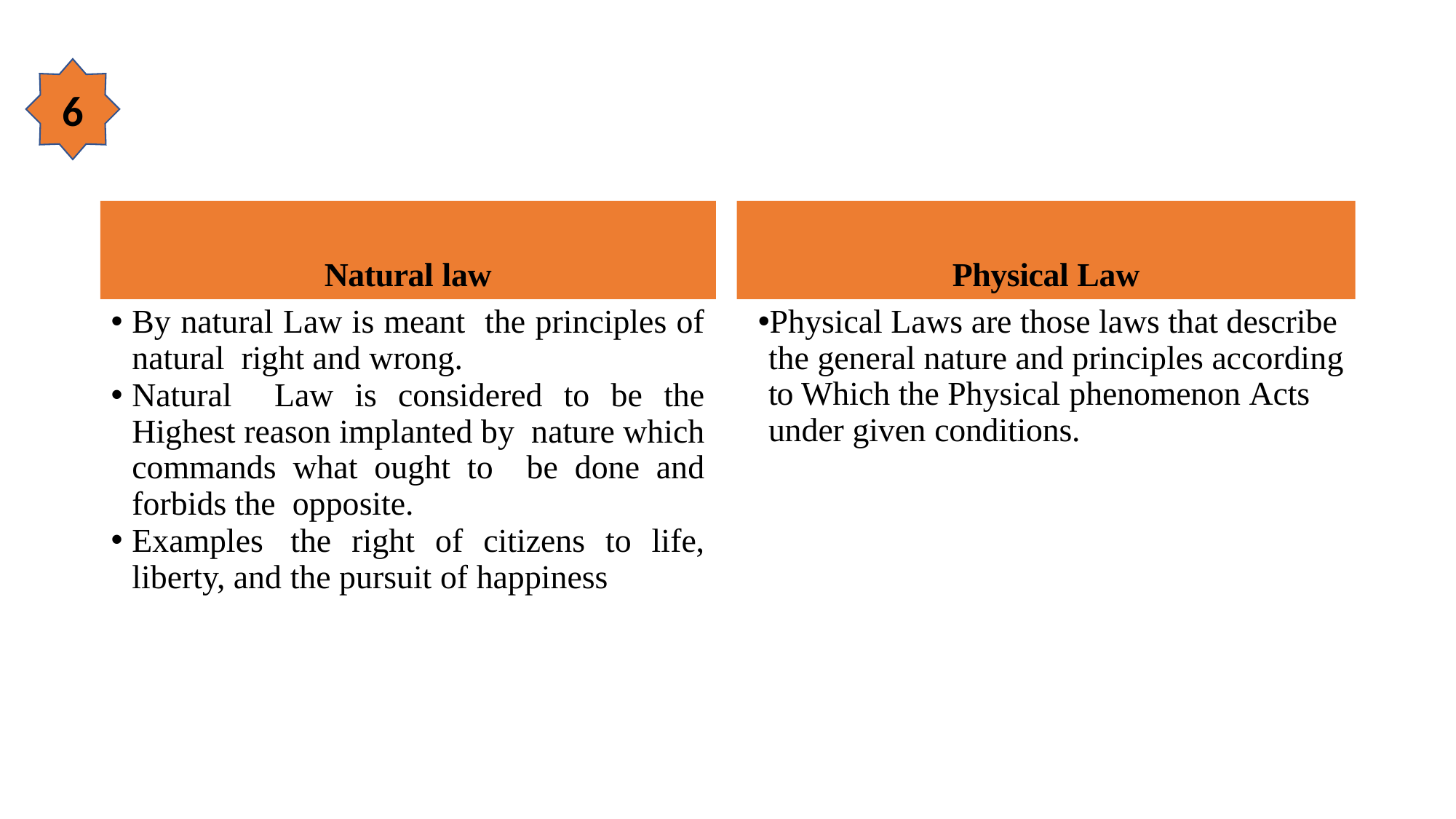

6
Natural law
Physical Law
By natural Law is meant  the principles of natural  right and wrong.
Natural  Law is considered to be the Highest reason implanted by  nature which commands what ought to  be done and forbids the  opposite.
Examples  the right of citizens to life, liberty, and the pursuit of happiness

Physical Laws are those laws that describe the general nature and principles according to Which the Physical phenomenon Acts under given conditions.